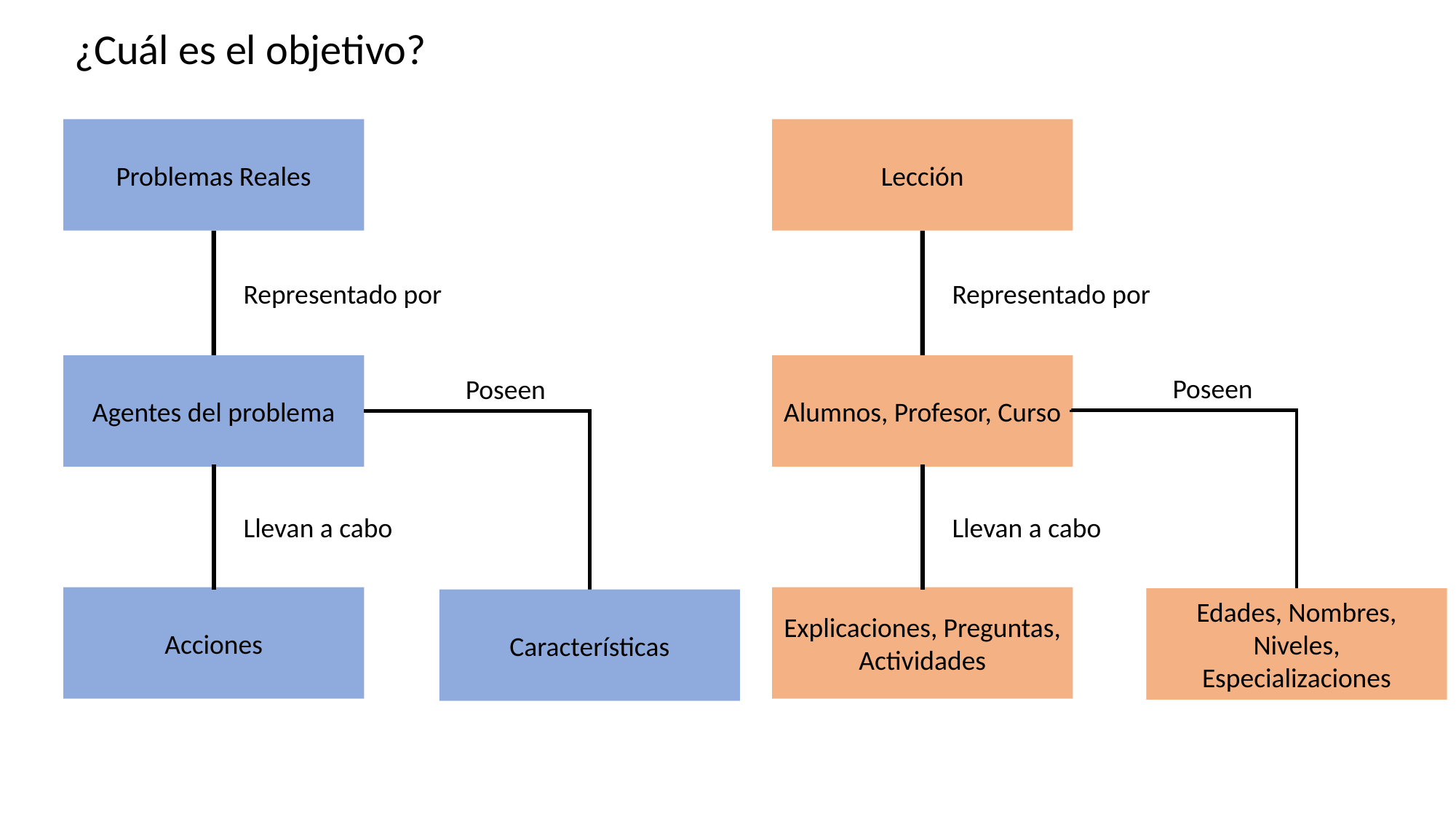

¿Cuál es el objetivo?
Problemas Reales
Lección
Representado por
Representado por
Agentes del problema
Alumnos, Profesor, Curso
Poseen
Poseen
Llevan a cabo
Llevan a cabo
Acciones
Explicaciones, Preguntas, Actividades
Edades, Nombres, Niveles, Especializaciones
Características